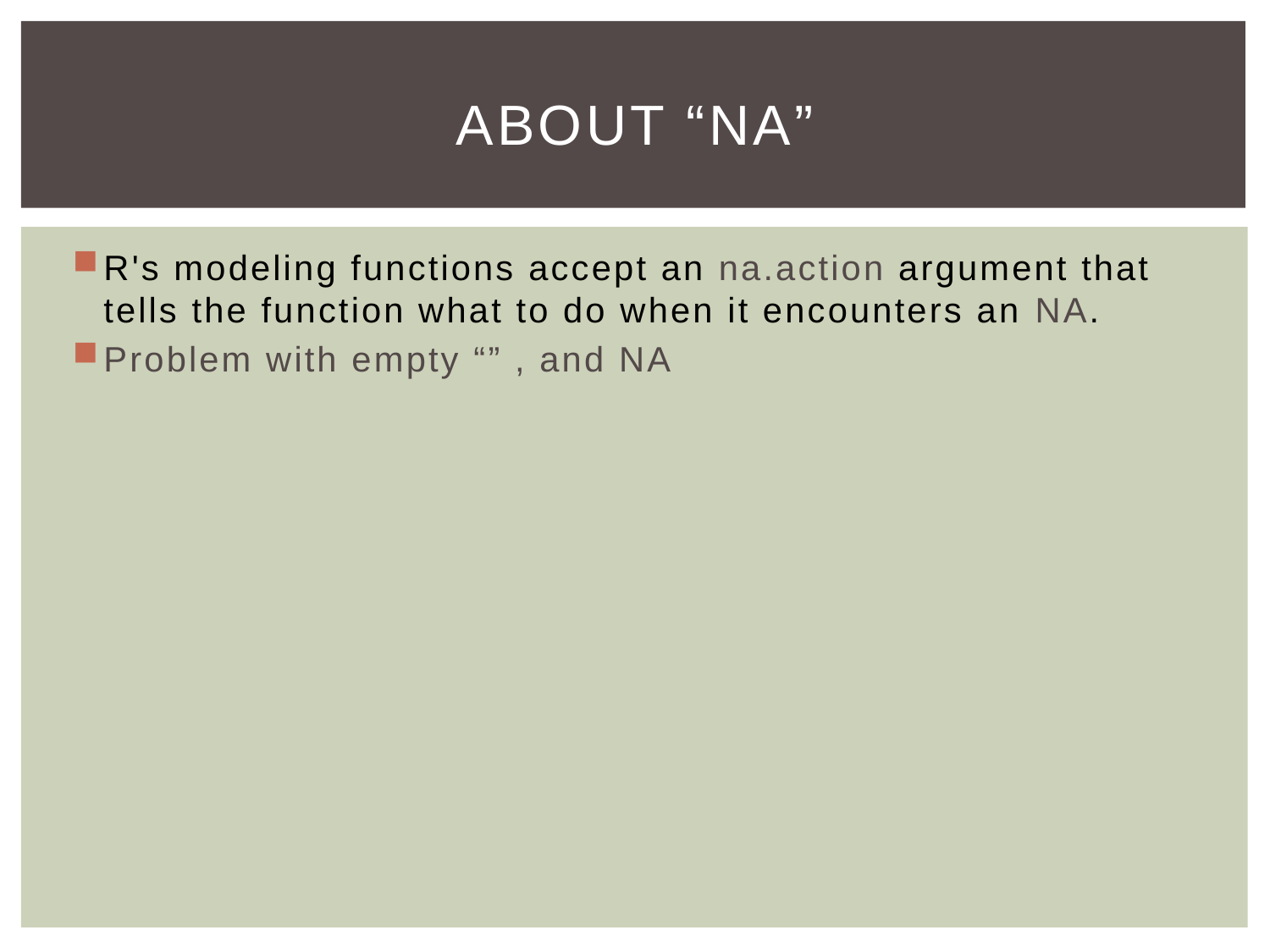

# About “NA”
R's modeling functions accept an na.action argument that tells the function what to do when it encounters an NA.
Problem with empty “” , and NA